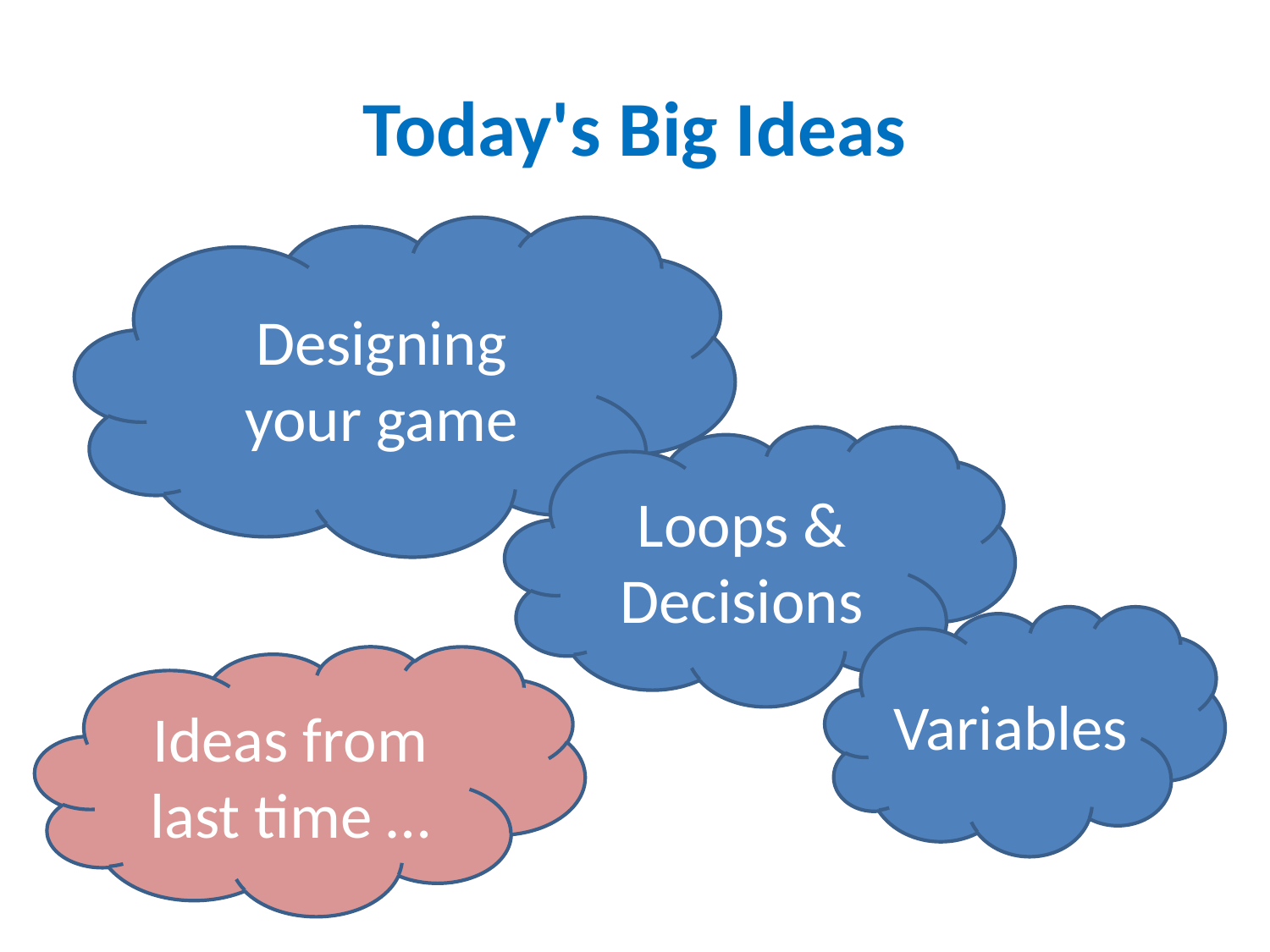

# Today's Big Ideas
Designing
your game
Loops &
Decisions
Variables
Ideas from last time …